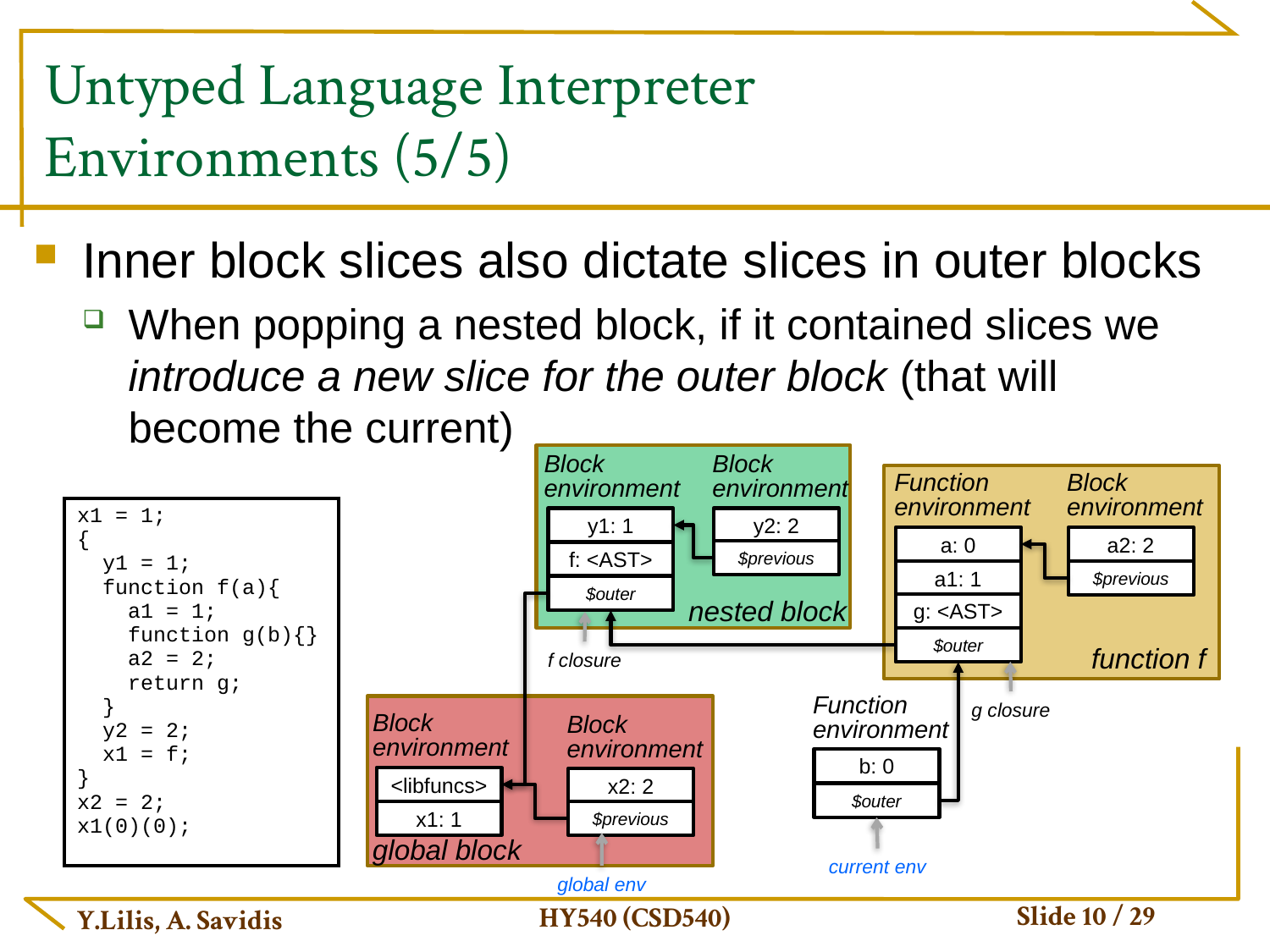

# Untyped Language Interpreter Environments (5/5)
Inner block slices also dictate slices in outer blocks
When popping a nested block, if it contained slices we introduce a new slice for the outer block (that will become the current)

Block
environment
Block
environment
Function
environment

Block
environment
| x1 = 1; { y1 = 1; function f(a){ a1 = 1; function g(b){} a2 = 2; return g; } y2 = 2; x1 = f; } x2 = 2; x1(0)(0); |
| --- |
y1: 1
f: <AST>
$outer
y2: 2
$previous
a: 0
a1: 1
g: <AST>
$outer
a2: 2
$previous
nested block
function f
f closure
Function
environment
g closure

Block
environment
Block
environment
b: 0
$outer
<libfuncs>
x1: 1
x2: 2
$previous
global block
current env
global env
HY540 (CSD540)
Y.Lilis, A. Savidis